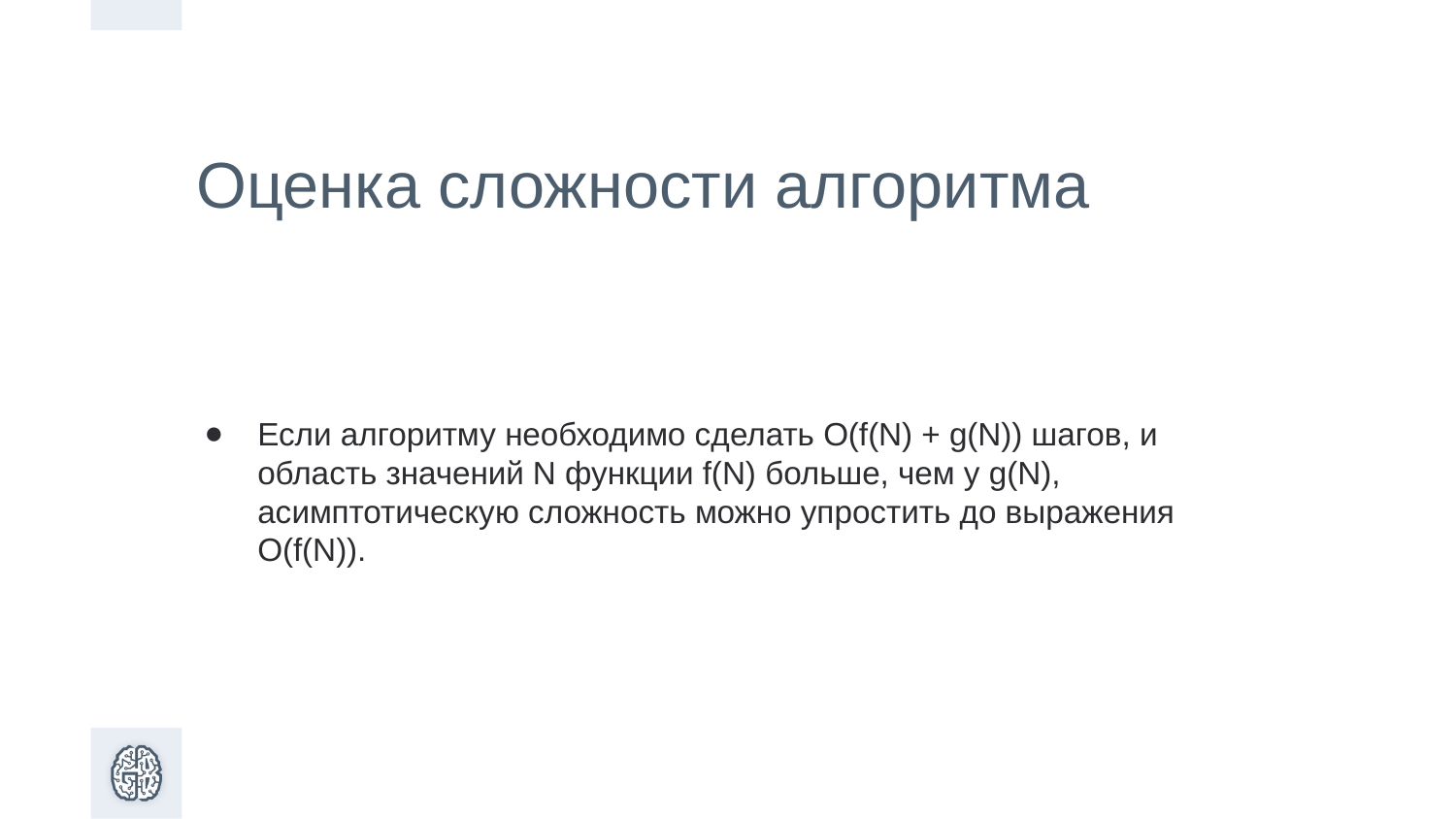

Оценка сложности алгоритма
Если алгоритму необходимо сделать O(f(N) + g(N)) шагов, и область значений N функции f(N) больше, чем у g(N), асимптотическую сложность можно упростить до выражения O(f(N)).